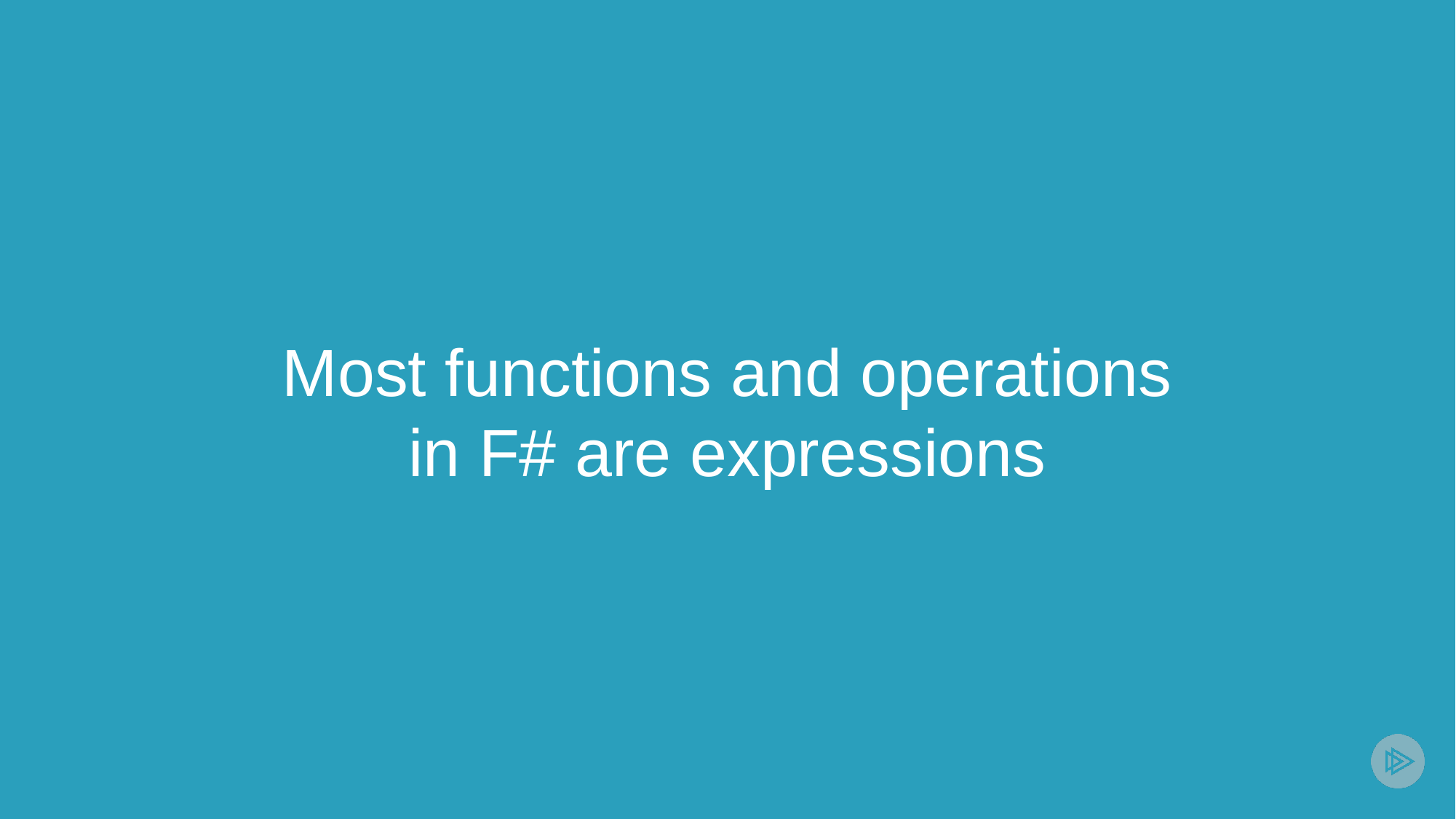

# Most functions and operations in F# are expressions